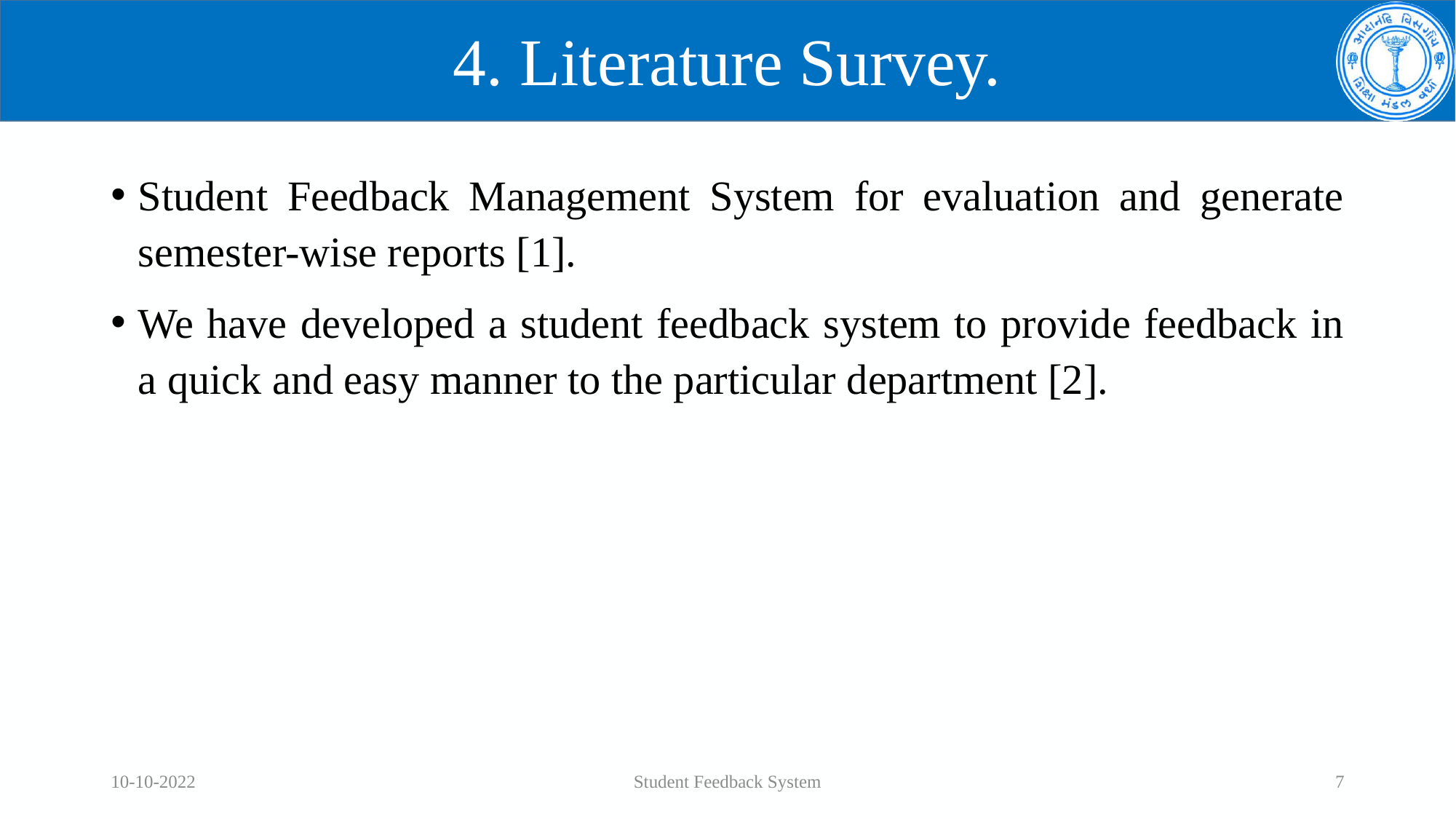

# 4. Literature Survey.
Student Feedback Management System for evaluation and generate semester-wise reports [1].
We have developed a student feedback system to provide feedback in a quick and easy manner to the particular department [2].

10-10-2022
Student Feedback System
7